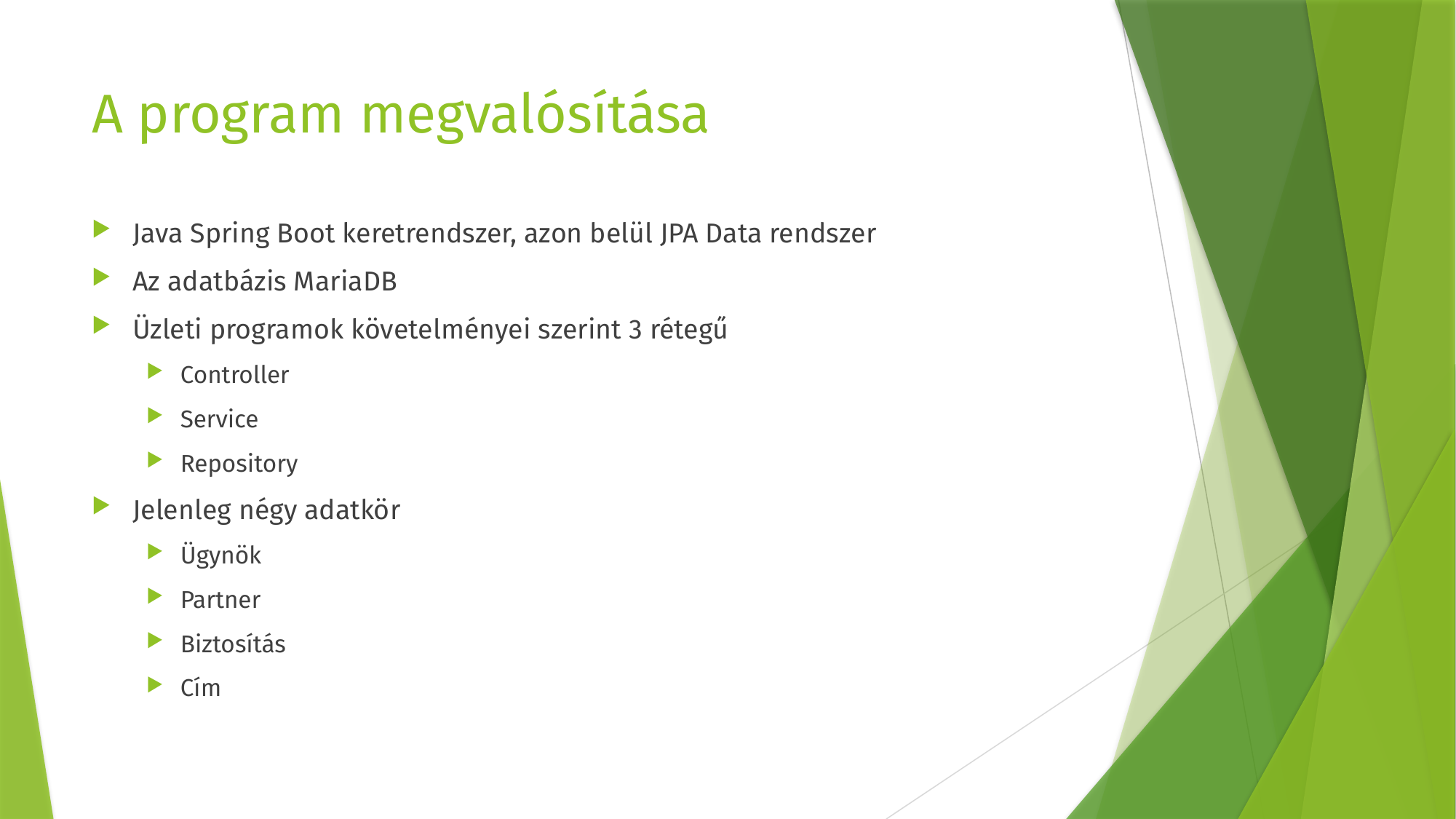

# A program megvalósítása
Java Spring Boot keretrendszer, azon belül JPA Data rendszer
Az adatbázis MariaDB
Üzleti programok követelményei szerint 3 rétegű
Controller
Service
Repository
Jelenleg négy adatkör
Ügynök
Partner
Biztosítás
Cím